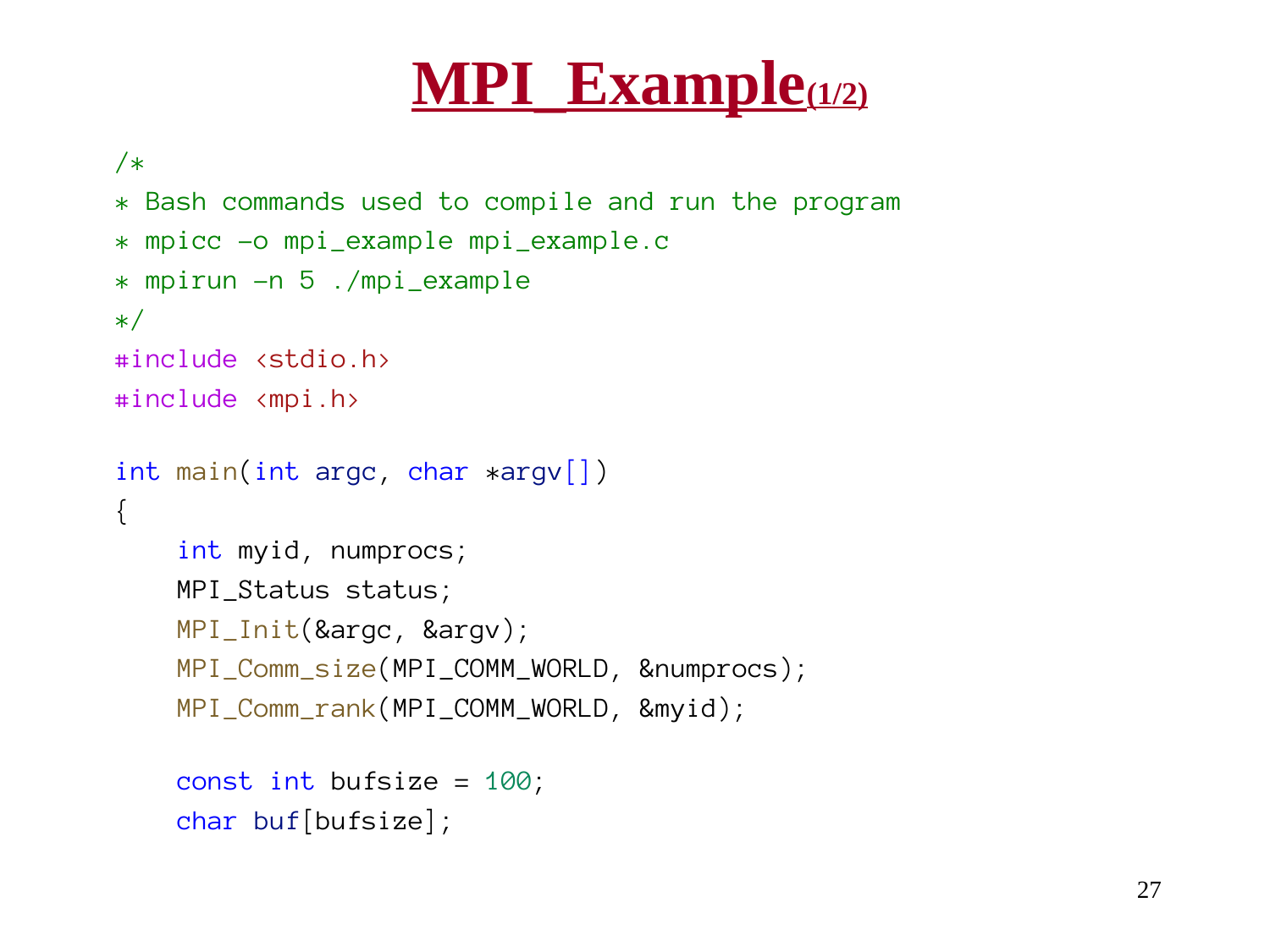

# MPI_Example(1/2)
/*
* Bash commands used to compile and run the program
* mpicc -o mpi_example mpi_example.c
* mpirun -n 5 ./mpi_example
*/
#include <stdio.h>
#include <mpi.h>
int main(int argc, char *argv[])
{
    int myid, numprocs;
    MPI_Status status;
    MPI_Init(&argc, &argv);
    MPI_Comm_size(MPI_COMM_WORLD, &numprocs);
    MPI_Comm_rank(MPI_COMM_WORLD, &myid);
    const int bufsize = 100;
    char buf[bufsize];
27